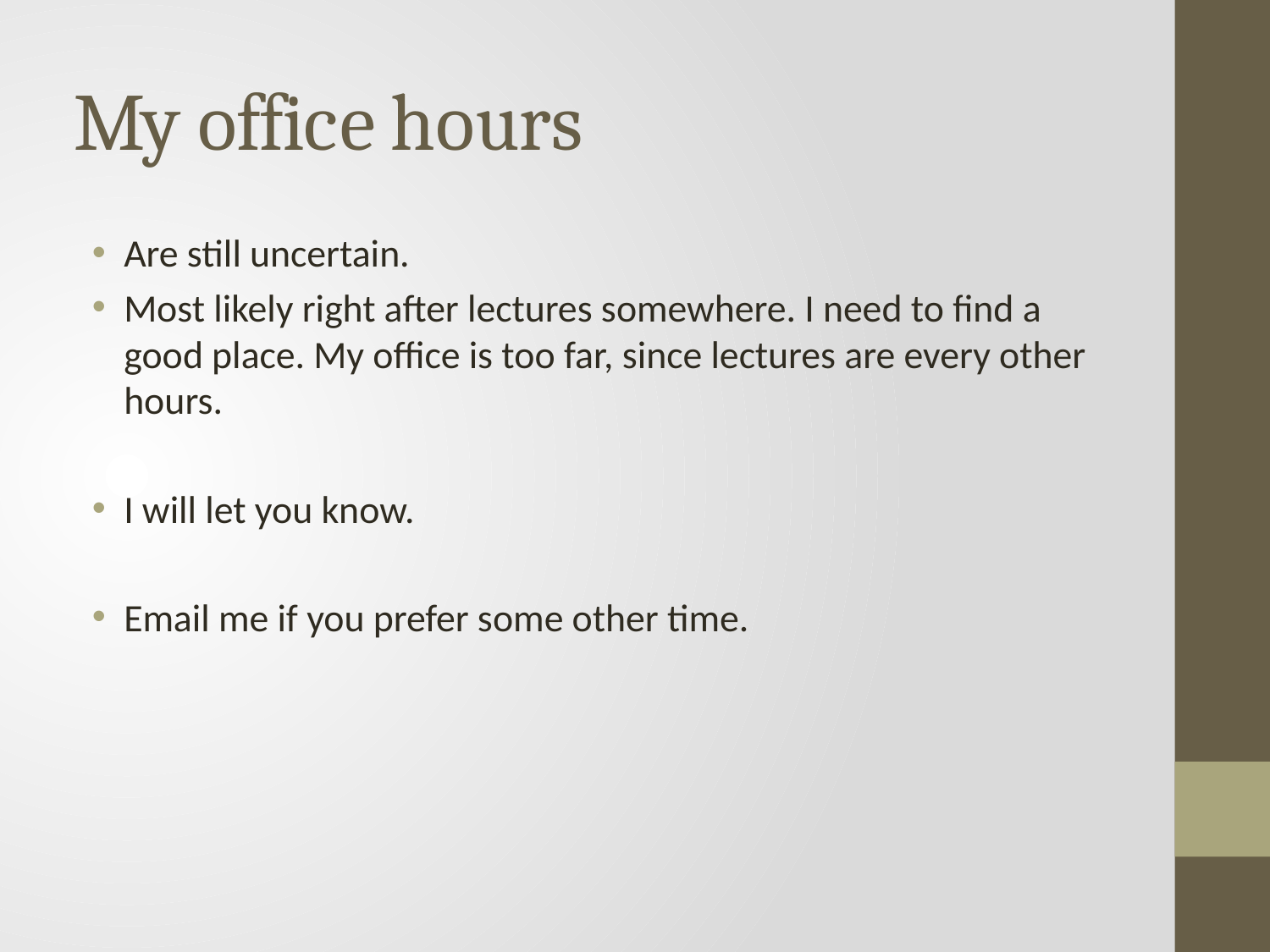

# My office hours
Are still uncertain.
Most likely right after lectures somewhere. I need to find a good place. My office is too far, since lectures are every other hours.

I will let you know.

Email me if you prefer some other time.